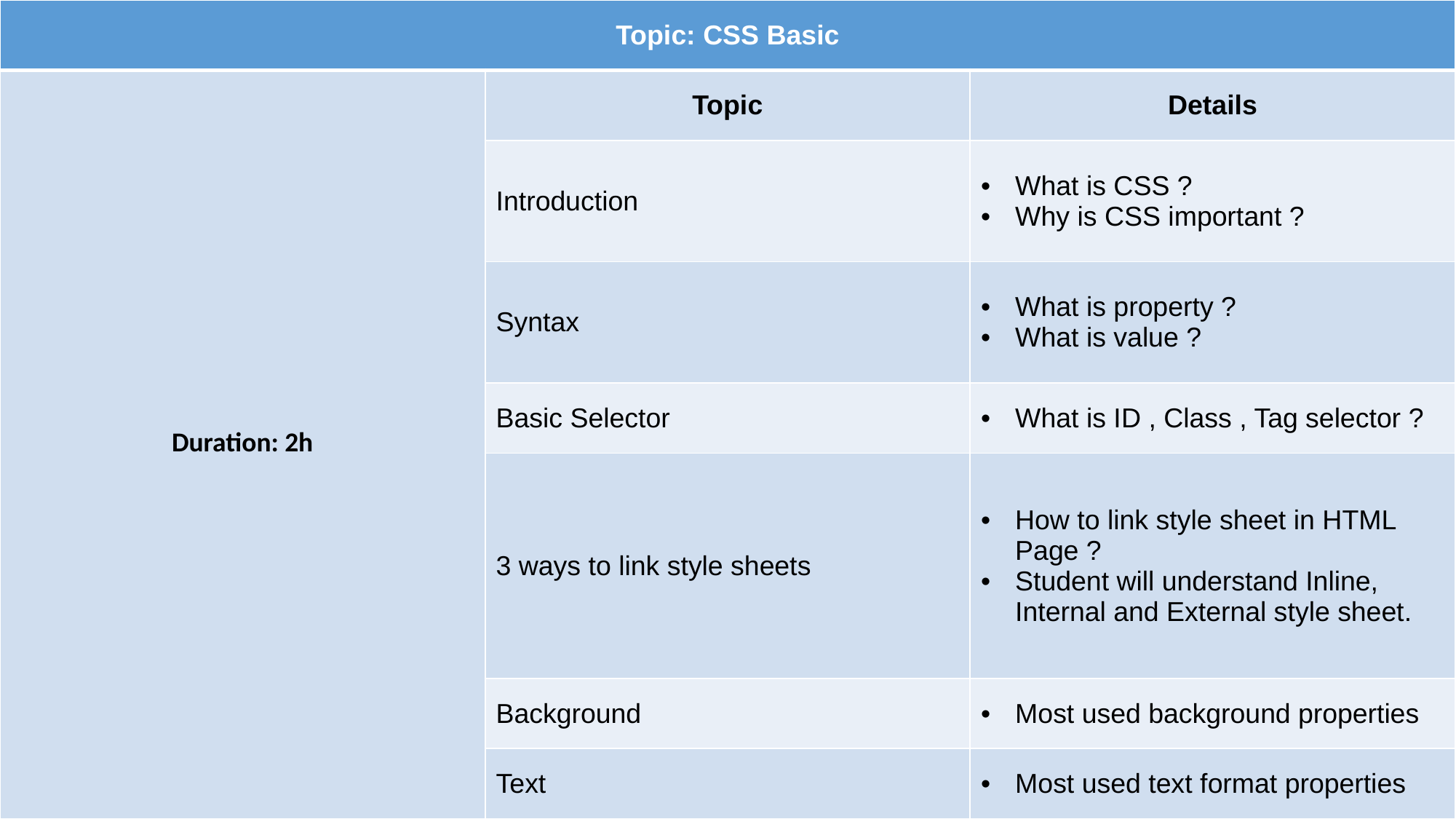

| Topic: CSS Basic |  |  |
| --- | --- | --- |
| Duration: 2h | Topic | Details |
|  | Introduction | What is CSS ? Why is CSS important ? |
|  | Syntax | What is property ? What is value ? |
|  | Basic Selector | What is ID , Class , Tag selector ? |
|  | 3 ways to link style sheets | How to link style sheet in HTML Page ? Student will understand Inline, Internal and External style sheet. |
|  | Background | Most used background properties |
|  | Text | Most used text format properties |